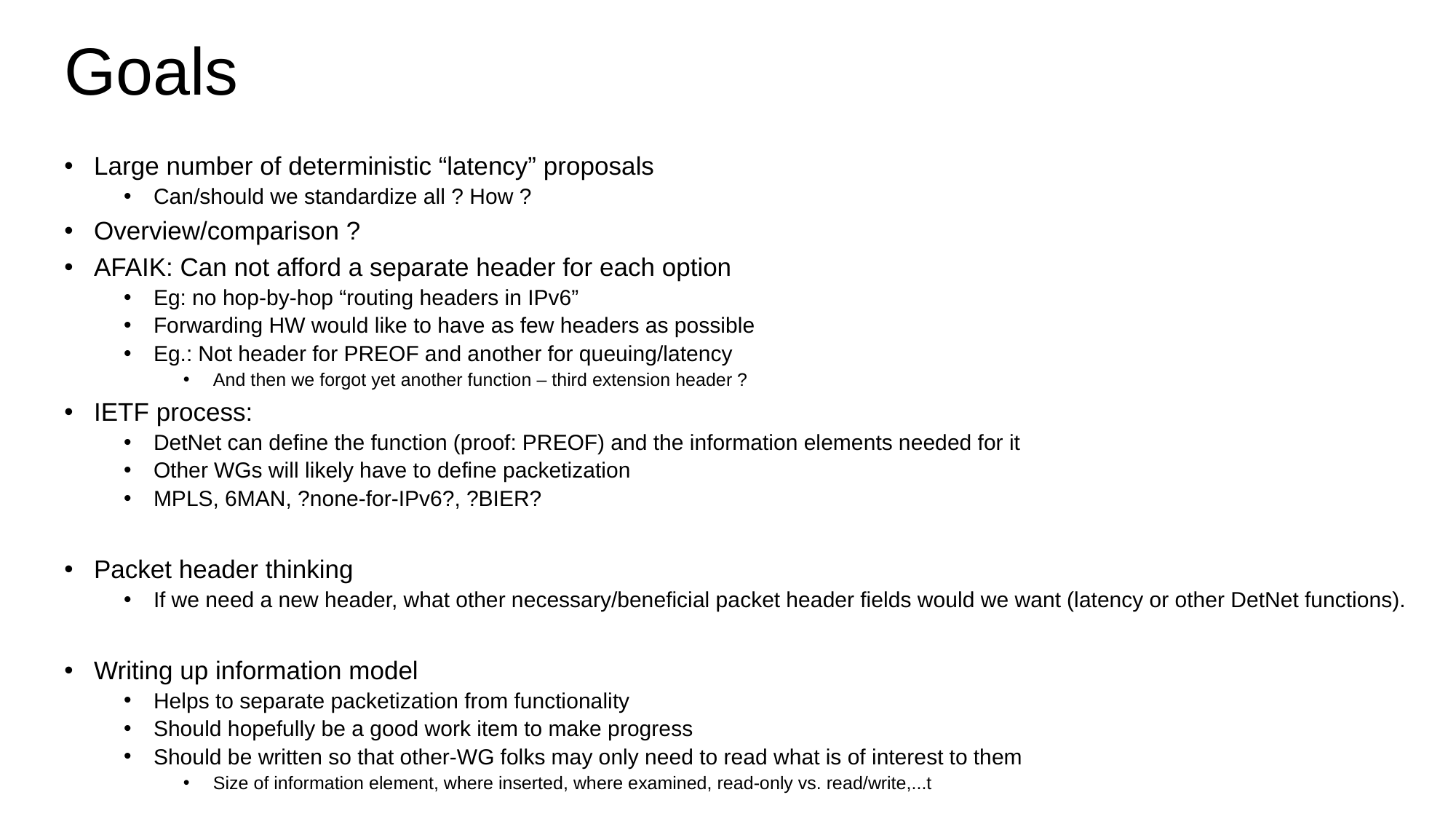

# Goals
Large number of deterministic “latency” proposals
Can/should we standardize all ? How ?
Overview/comparison ?
AFAIK: Can not afford a separate header for each option
Eg: no hop-by-hop “routing headers in IPv6”
Forwarding HW would like to have as few headers as possible
Eg.: Not header for PREOF and another for queuing/latency
And then we forgot yet another function – third extension header ?
IETF process:
DetNet can define the function (proof: PREOF) and the information elements needed for it
Other WGs will likely have to define packetization
MPLS, 6MAN, ?none-for-IPv6?, ?BIER?

Packet header thinking
If we need a new header, what other necessary/beneficial packet header fields would we want (latency or other DetNet functions).

Writing up information model
Helps to separate packetization from functionality
Should hopefully be a good work item to make progress
Should be written so that other-WG folks may only need to read what is of interest to them
Size of information element, where inserted, where examined, read-only vs. read/write,...t